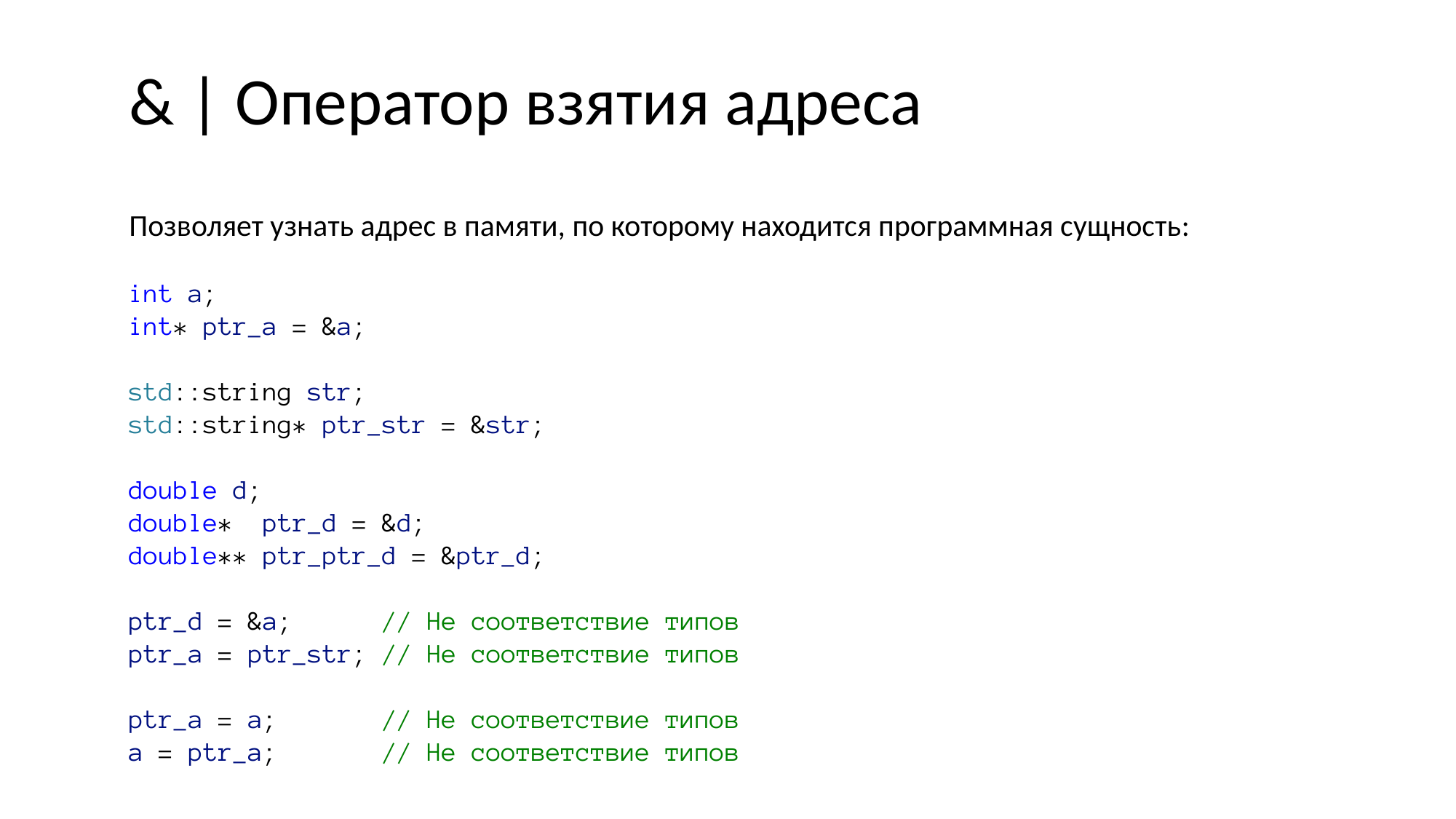

& | Оператор взятия адреса
Позволяет узнать адрес в памяти, по которому находится программная сущность:

int a;
int* ptr_a = &a;
std::string str;
std::string* ptr_str = &str;
double d;
double*  ptr_d = &d;
double** ptr_ptr_d = &ptr_d;
ptr_d = &a;      // Не соответствие типов
ptr_a = ptr_str; // Не соответствие типов
ptr_a = a;       // Не соответствие типов
a = ptr_a;       // Не соответствие типов